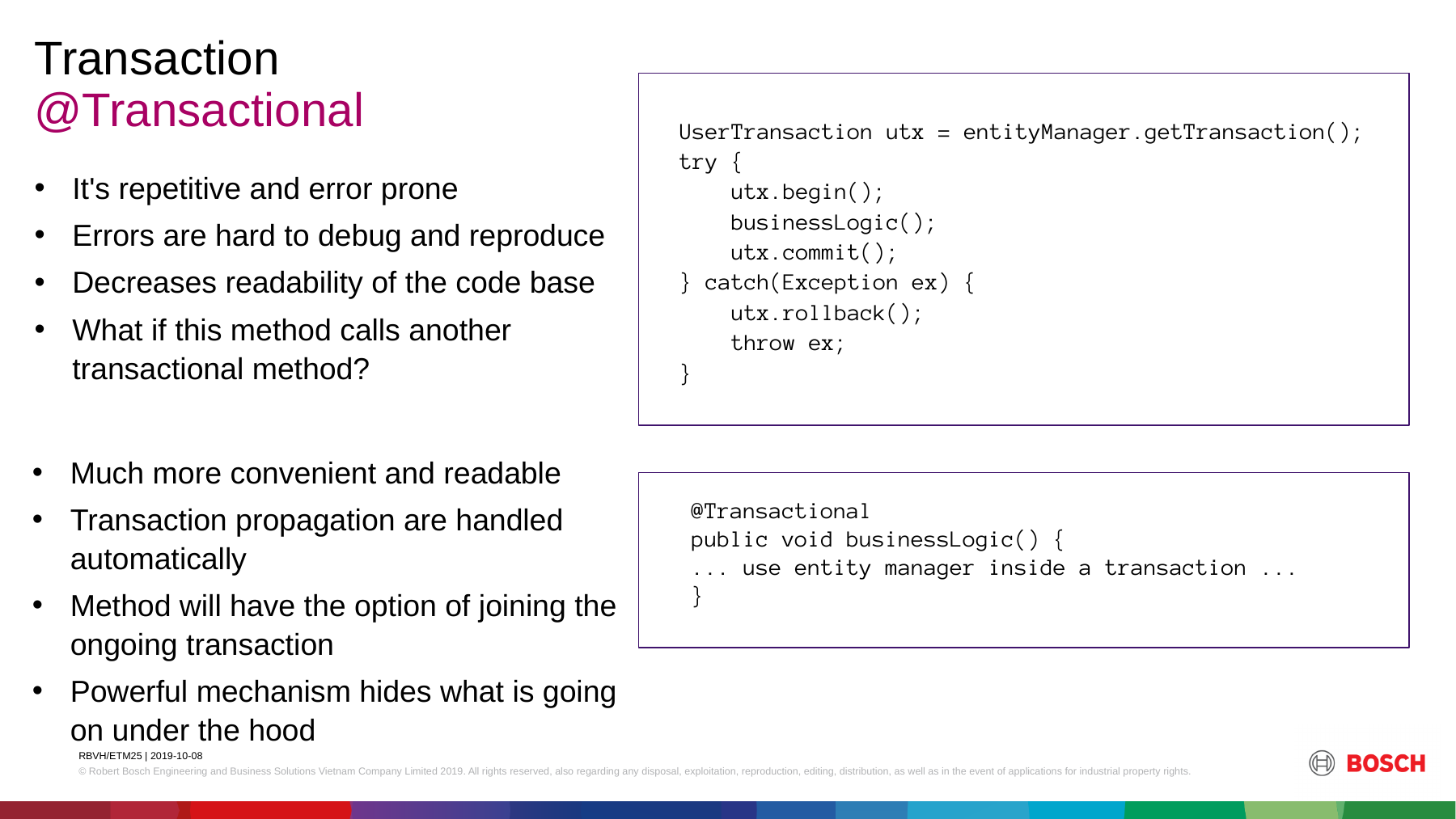

Transaction

# @Transactional
UserTransaction utx = entityManager.getTransaction();
try {
    utx.begin();
    businessLogic();
    utx.commit();
} catch(Exception ex) {
    utx.rollback();
    throw ex;
}
It's repetitive and error prone
Errors are hard to debug and reproduce
Decreases readability of the code base
What if this method calls another transactional method?
Much more convenient and readable
Transaction propagation are handled automatically
Method will have the option of joining the ongoing transaction
Powerful mechanism hides what is going on under the hood

@Transactional
public void businessLogic() {
... use entity manager inside a transaction ...
}